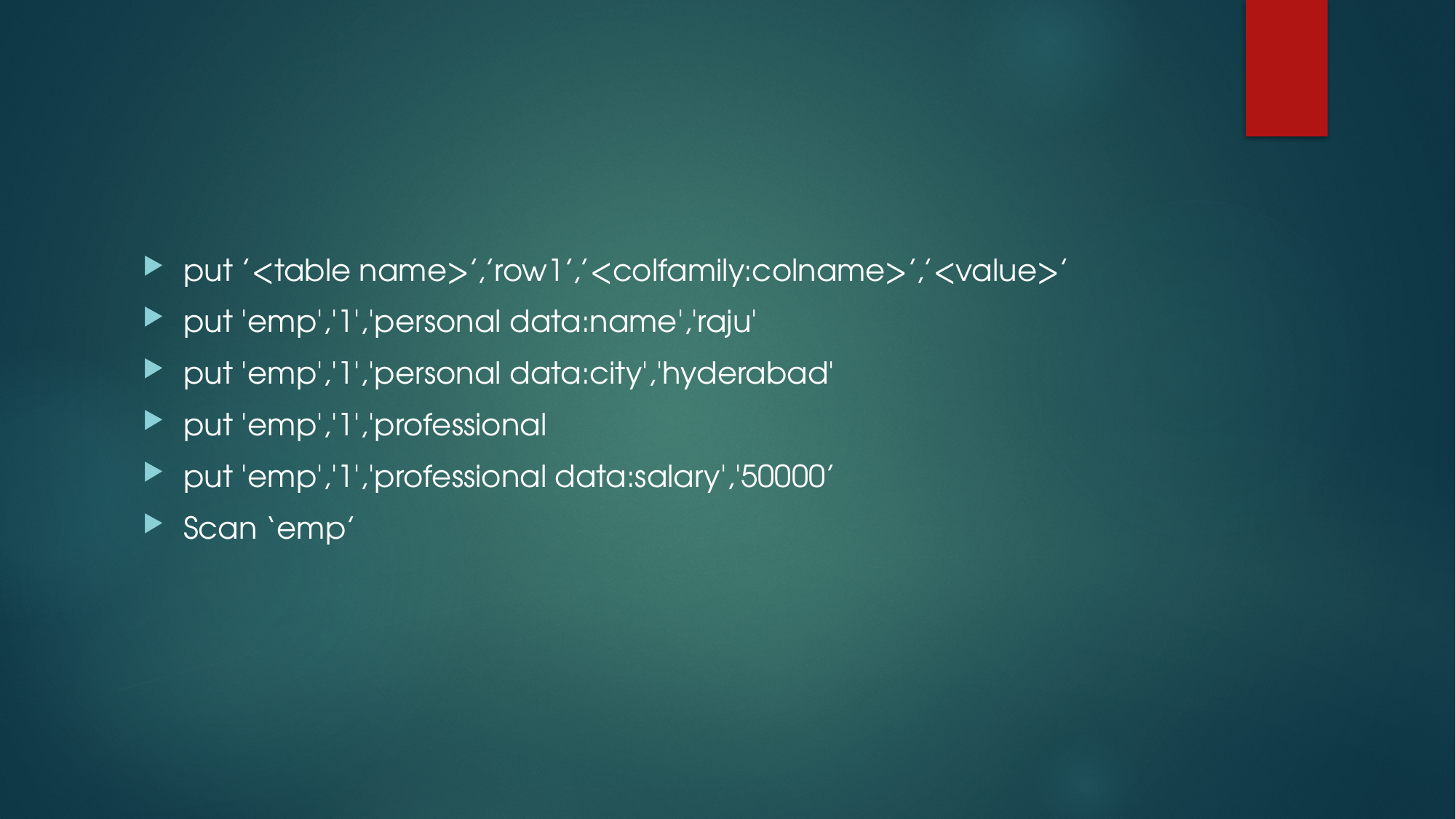

#
put ’<table name>’,’row1’,’<colfamily:colname>’,’<value>’
put 'emp','1','personal data:name','raju'
put 'emp','1','personal data:city','hyderabad'
put 'emp','1','professional
put 'emp','1','professional data:salary','50000’
Scan ‘emp’